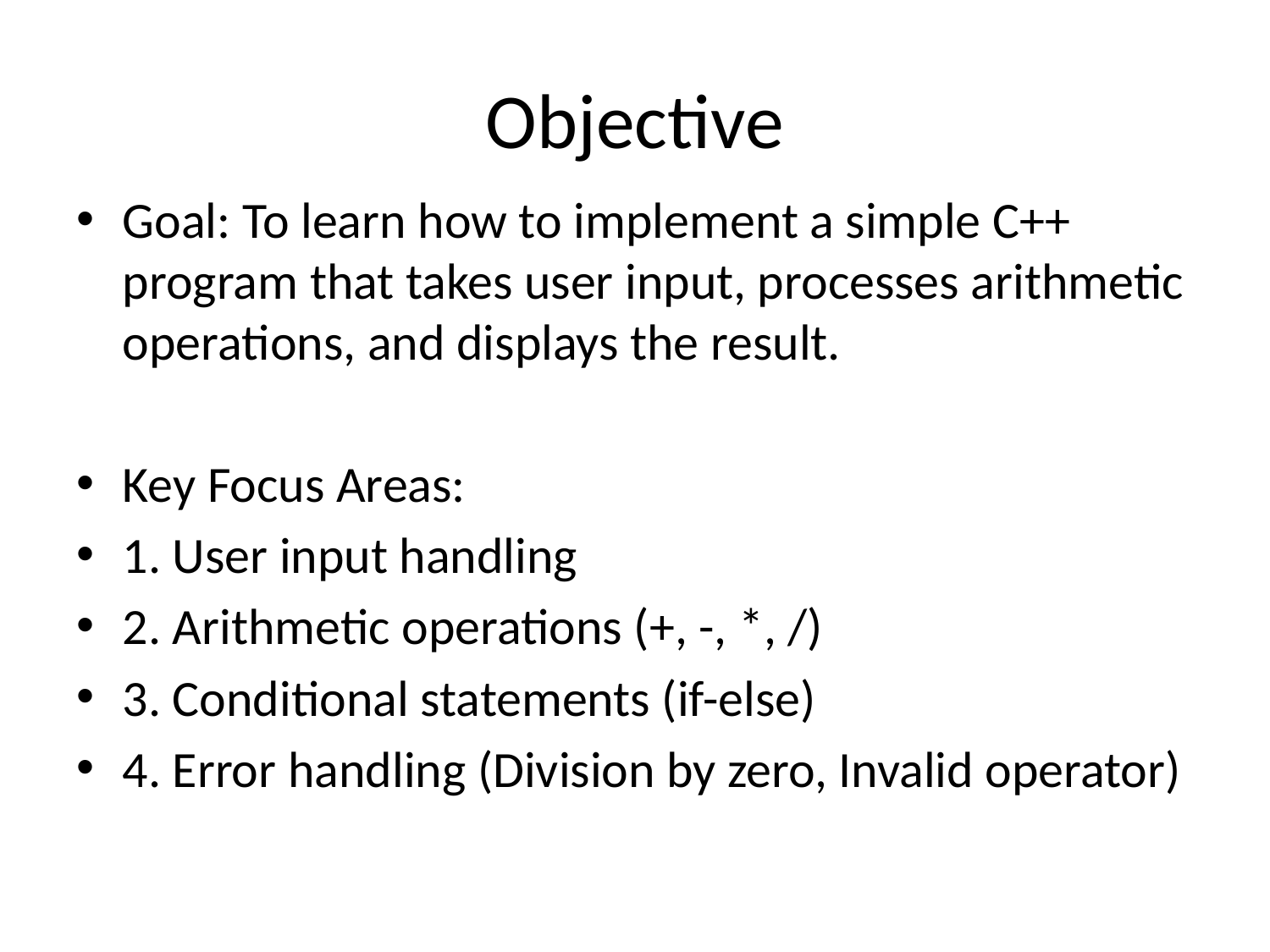

# Objective
Goal: To learn how to implement a simple C++ program that takes user input, processes arithmetic operations, and displays the result.

Key Focus Areas:
1. User input handling
2. Arithmetic operations (+, -, *, /)
3. Conditional statements (if-else)
4. Error handling (Division by zero, Invalid operator)